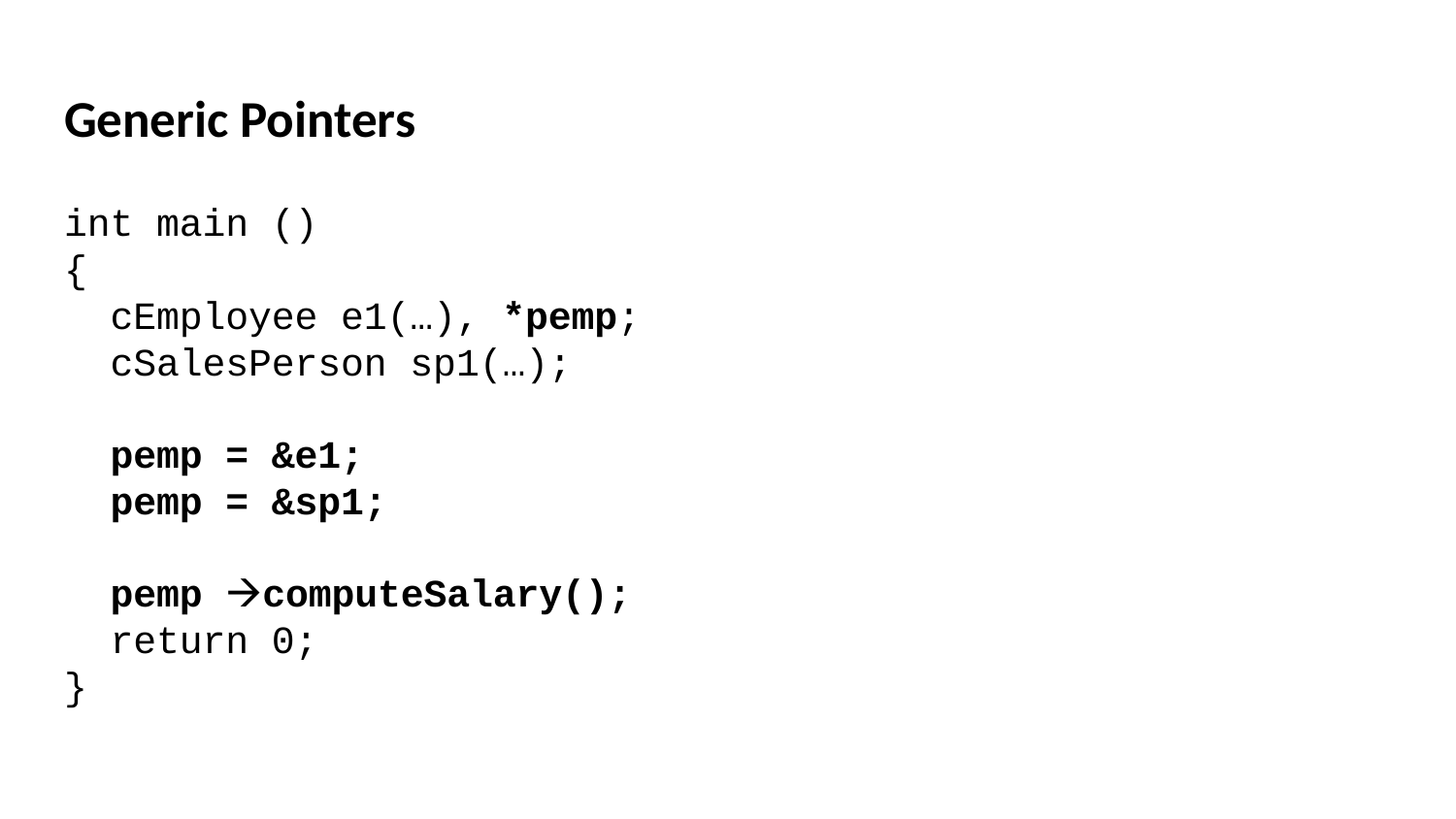

# Generic Pointers
int main ()
{
  cEmployee e1(…), *pemp;
  cSalesPerson sp1(…);

  pemp = &e1;
  pemp = &sp1;

  pemp 🡪computeSalary();
  return 0;
}